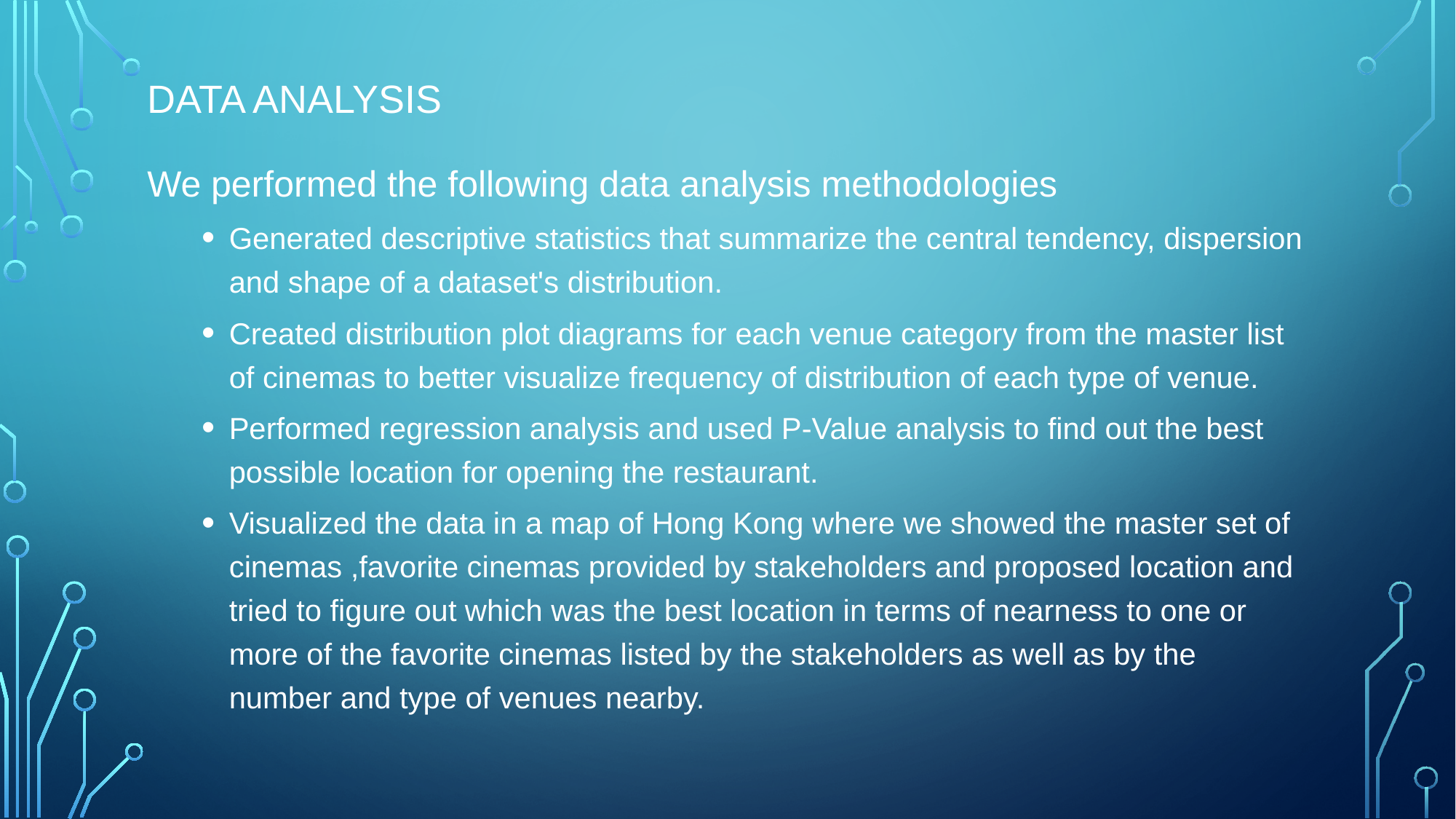

# Data analysis
We performed the following data analysis methodologies
Generated descriptive statistics that summarize the central tendency, dispersion and shape of a dataset's distribution.
Created distribution plot diagrams for each venue category from the master list of cinemas to better visualize frequency of distribution of each type of venue.
Performed regression analysis and used P-Value analysis to find out the best possible location for opening the restaurant.
Visualized the data in a map of Hong Kong where we showed the master set of cinemas ,favorite cinemas provided by stakeholders and proposed location and tried to figure out which was the best location in terms of nearness to one or more of the favorite cinemas listed by the stakeholders as well as by the number and type of venues nearby.